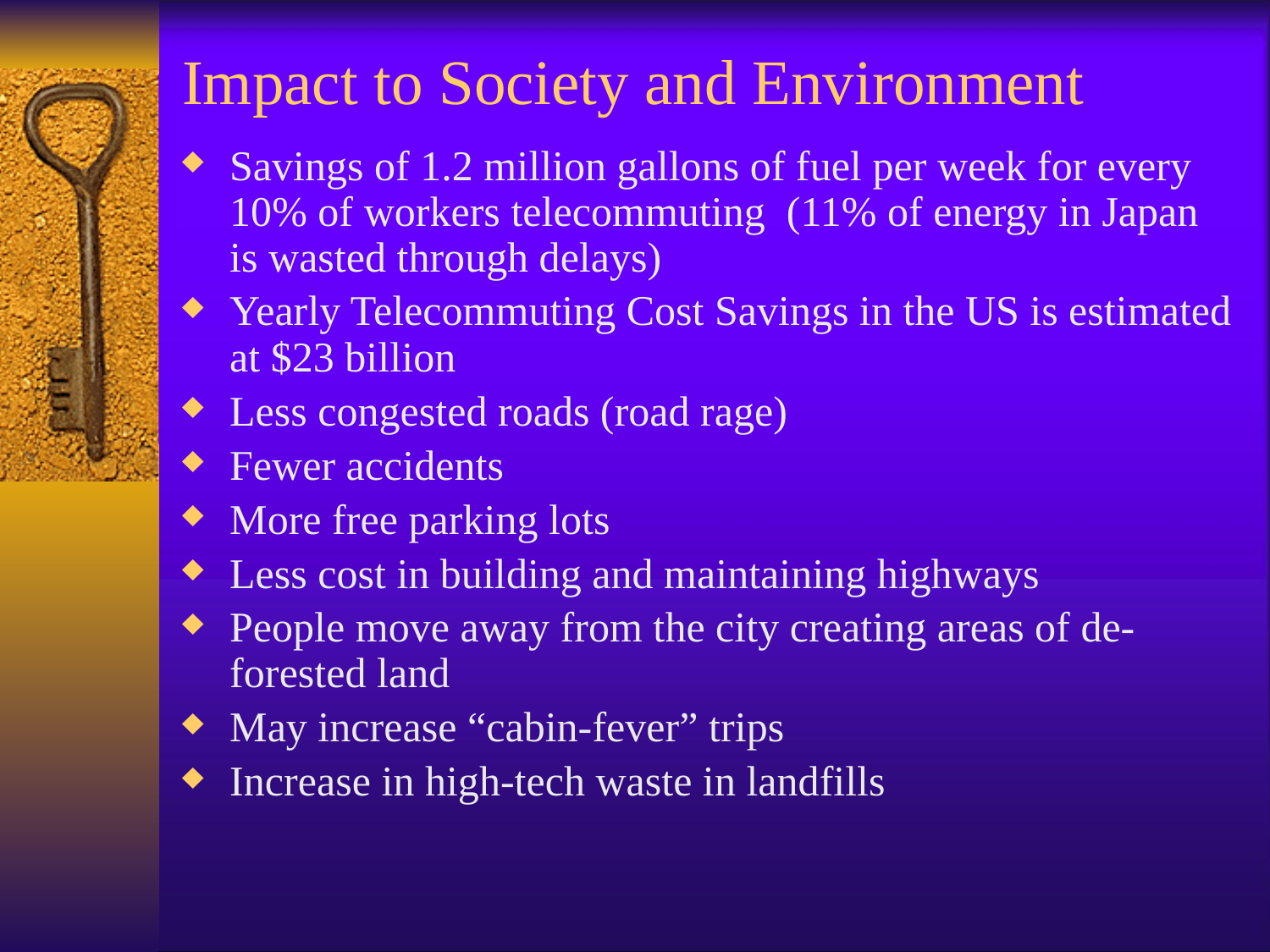

# Impact to Society and Environment
Savings of 1.2 million gallons of fuel per week for every 10% of workers telecommuting  (11% of energy in Japan is wasted through delays)
Yearly Telecommuting Cost Savings in the US is estimated at $23 billion
Less congested roads (road rage)
Fewer accidents
More free parking lots
Less cost in building and maintaining highways
People move away from the city creating areas of de-forested land
May increase “cabin-fever” trips
Increase in high-tech waste in landfills